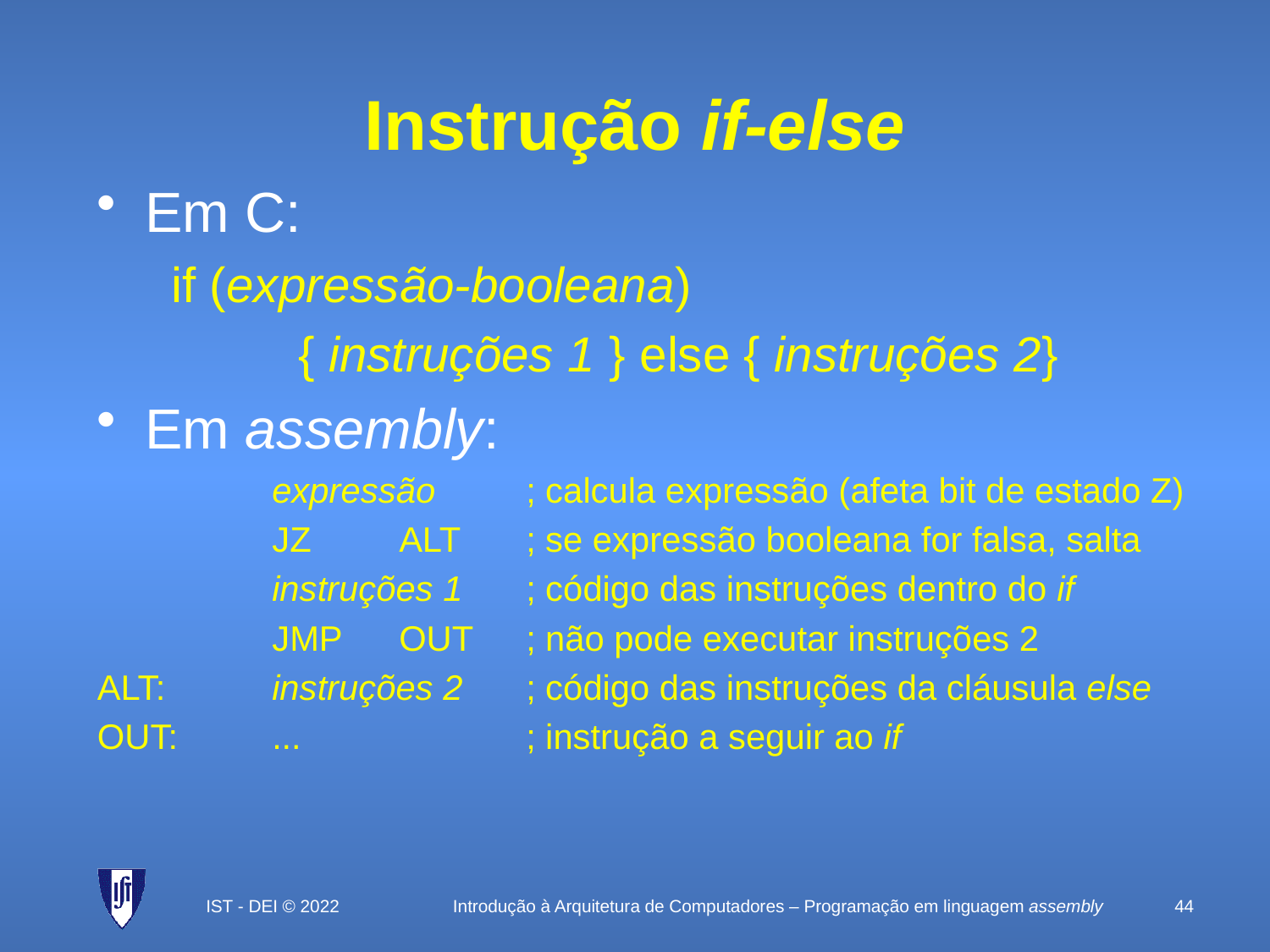

# Instrução if-else
Em C:
if (expressão-booleana)
	{ instruções 1 } else { instruções 2}
Em assembly:
		expressão	; calcula expressão (afeta bit de estado Z)
		JZ	ALT	; se expressão booleana for falsa, salta
		instruções 1	; código das instruções dentro do if
		JMP	OUT	; não pode executar instruções 2
ALT:	instruções 2	; código das instruções da cláusula else
OUT:	...		; instrução a seguir ao if
IST - DEI © 2022